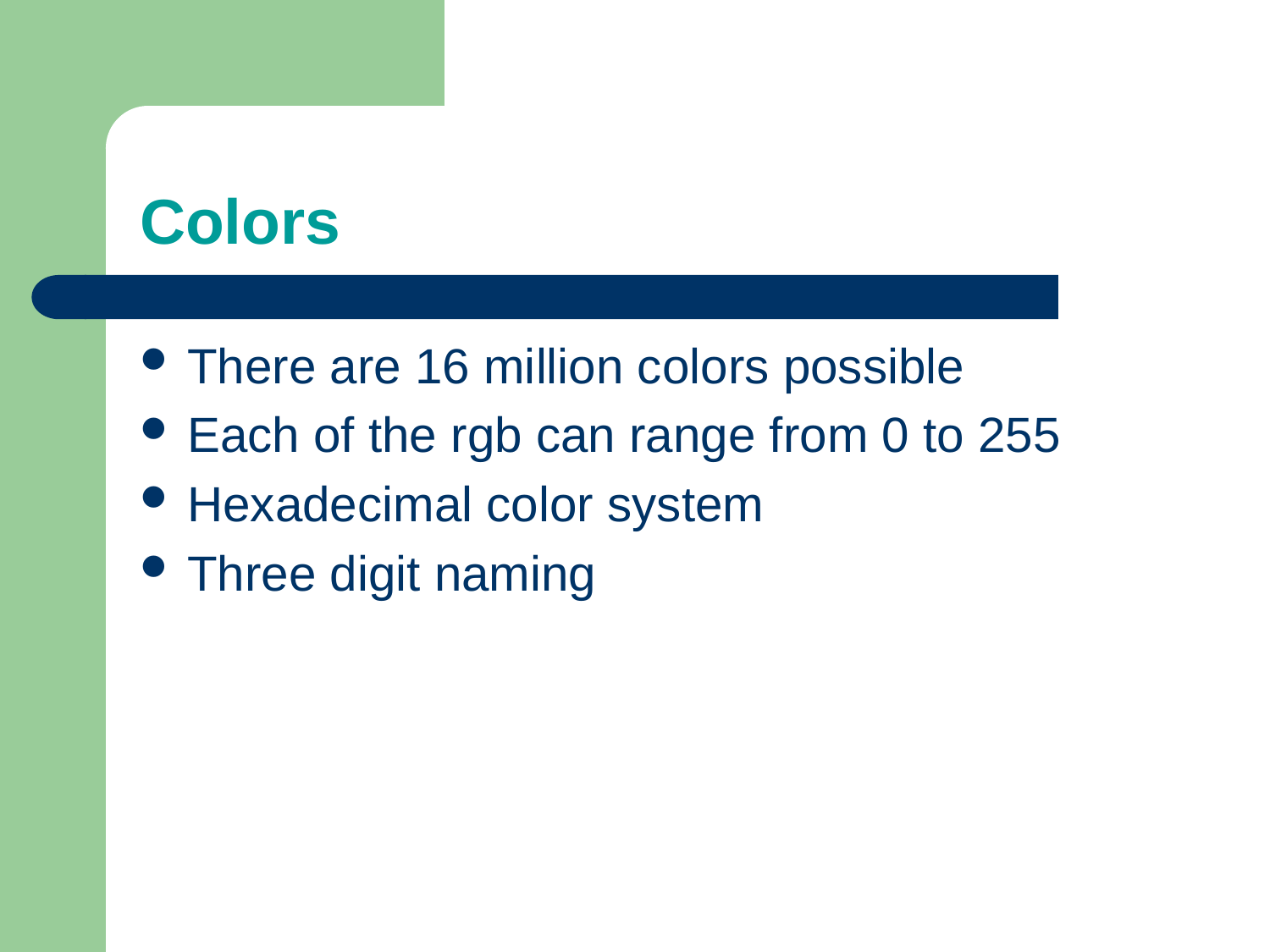

# Colors
There are 16 million colors possible
Each of the rgb can range from 0 to 255
Hexadecimal color system
Three digit naming